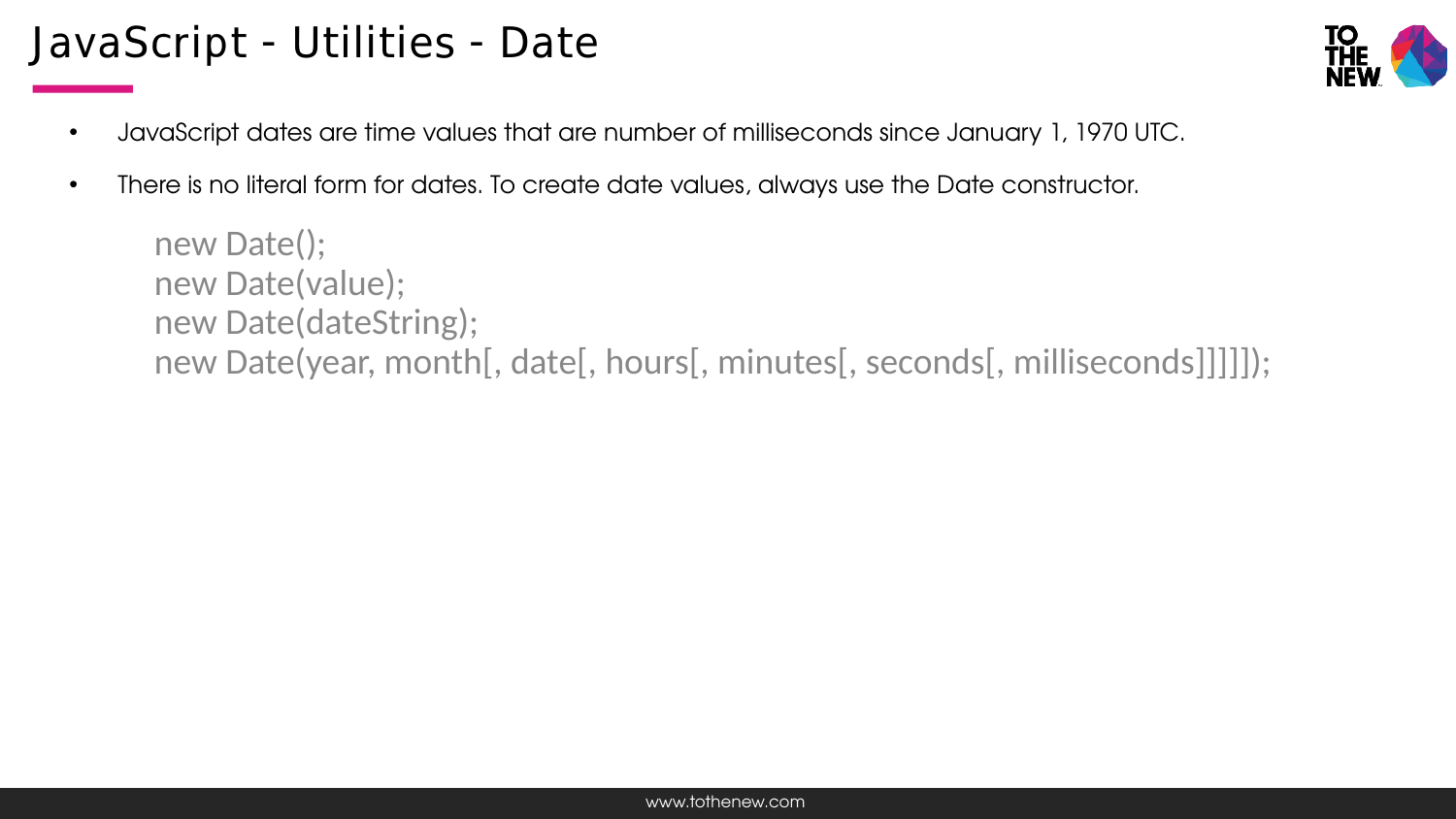

# JavaScript - Utilities - Date
JavaScript dates are time values that are number of milliseconds since January 1, 1970 UTC.

There is no literal form for dates. To create date values, always use the Date constructor.

new Date();
new Date(value);
new Date(dateString);
new Date(year, month[, date[, hours[, minutes[, seconds[, milliseconds]]]]]);